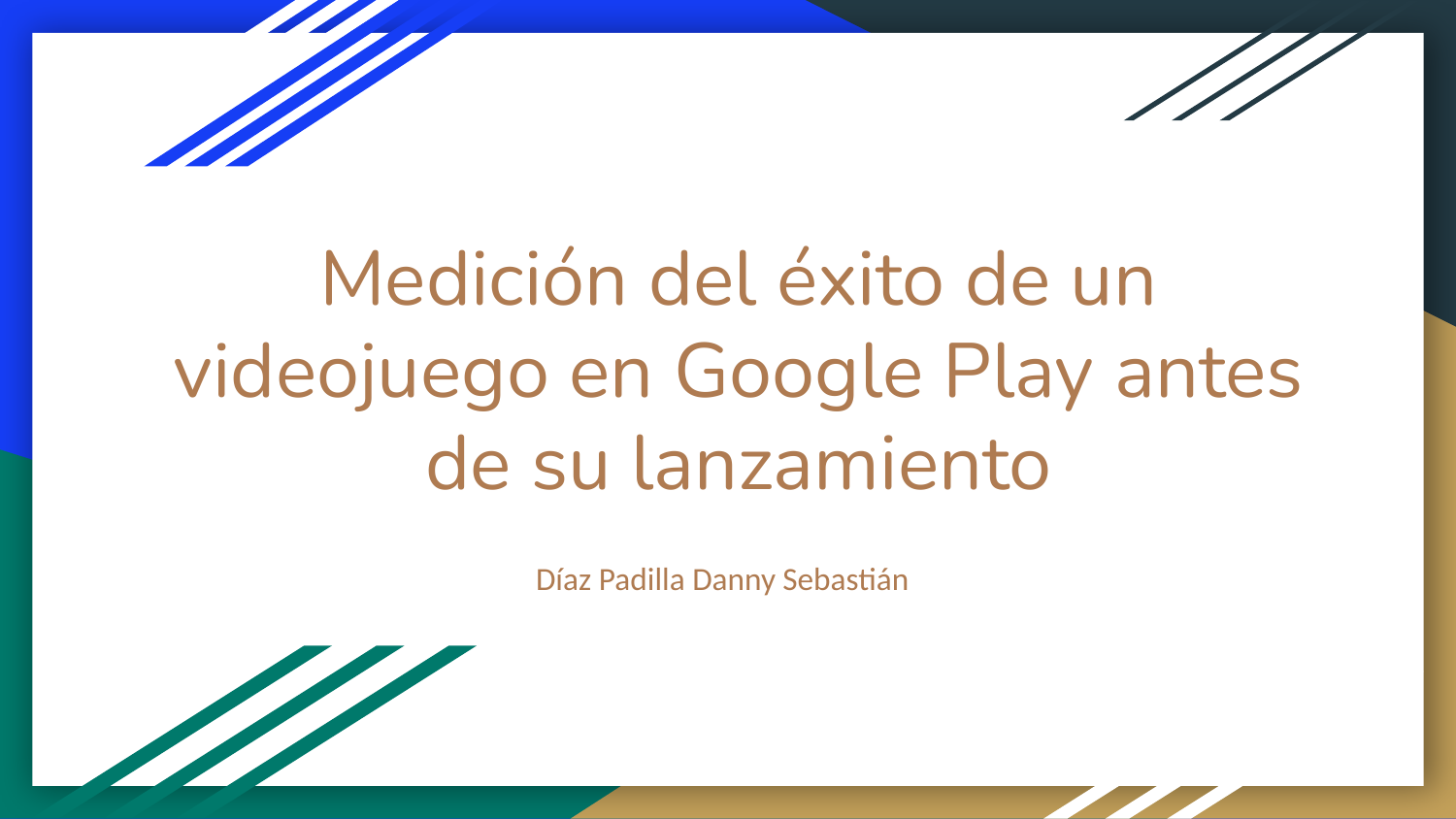

# Medición del éxito de un videojuego en Google Play antes de su lanzamiento
Díaz Padilla Danny Sebastián